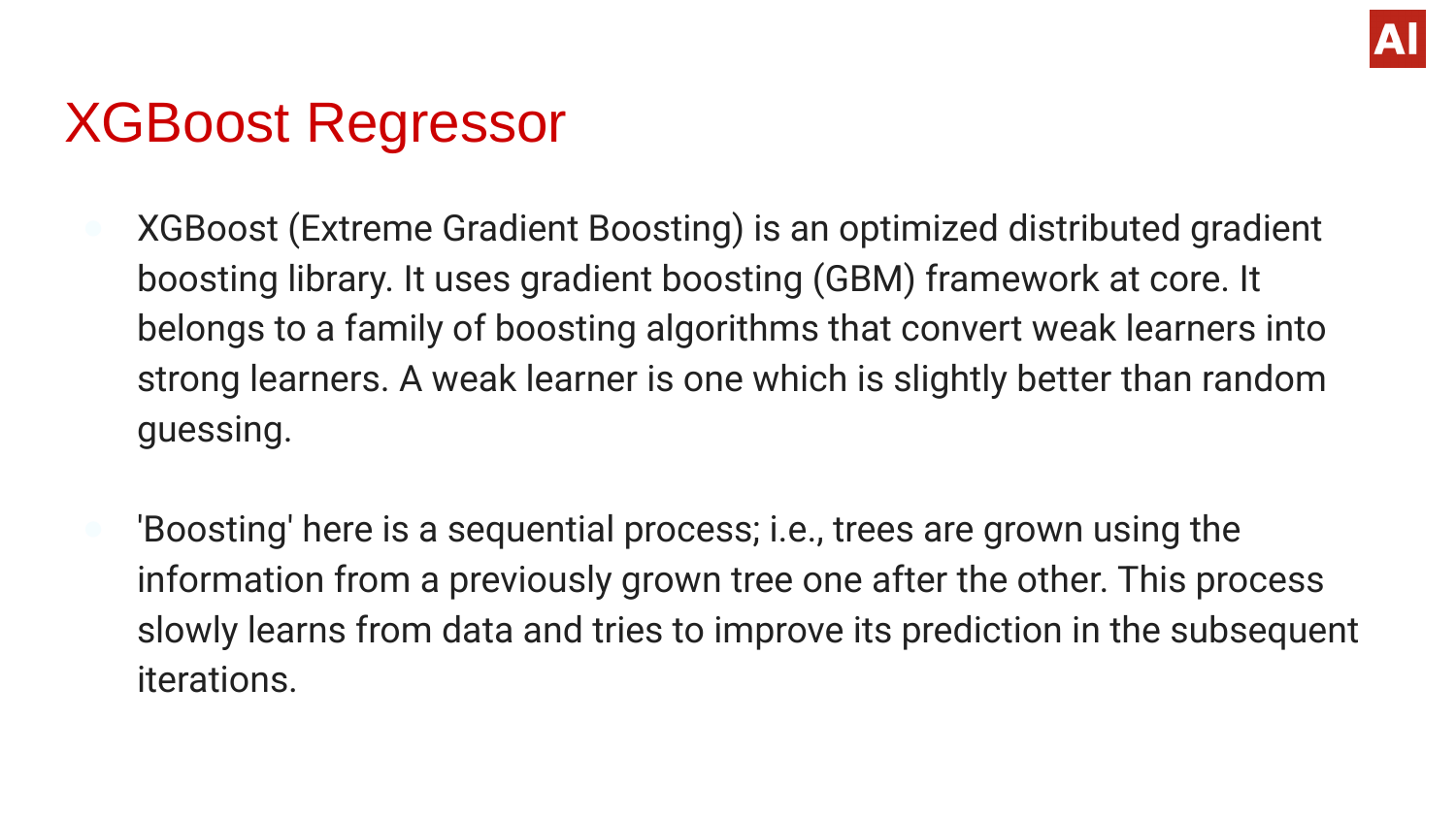

# XGBoost Regressor
XGBoost (Extreme Gradient Boosting) is an optimized distributed gradient boosting library. It uses gradient boosting (GBM) framework at core. It belongs to a family of boosting algorithms that convert weak learners into strong learners. A weak learner is one which is slightly better than random guessing.

'Boosting' here is a sequential process; i.e., trees are grown using the information from a previously grown tree one after the other. This process slowly learns from data and tries to improve its prediction in the subsequent iterations.